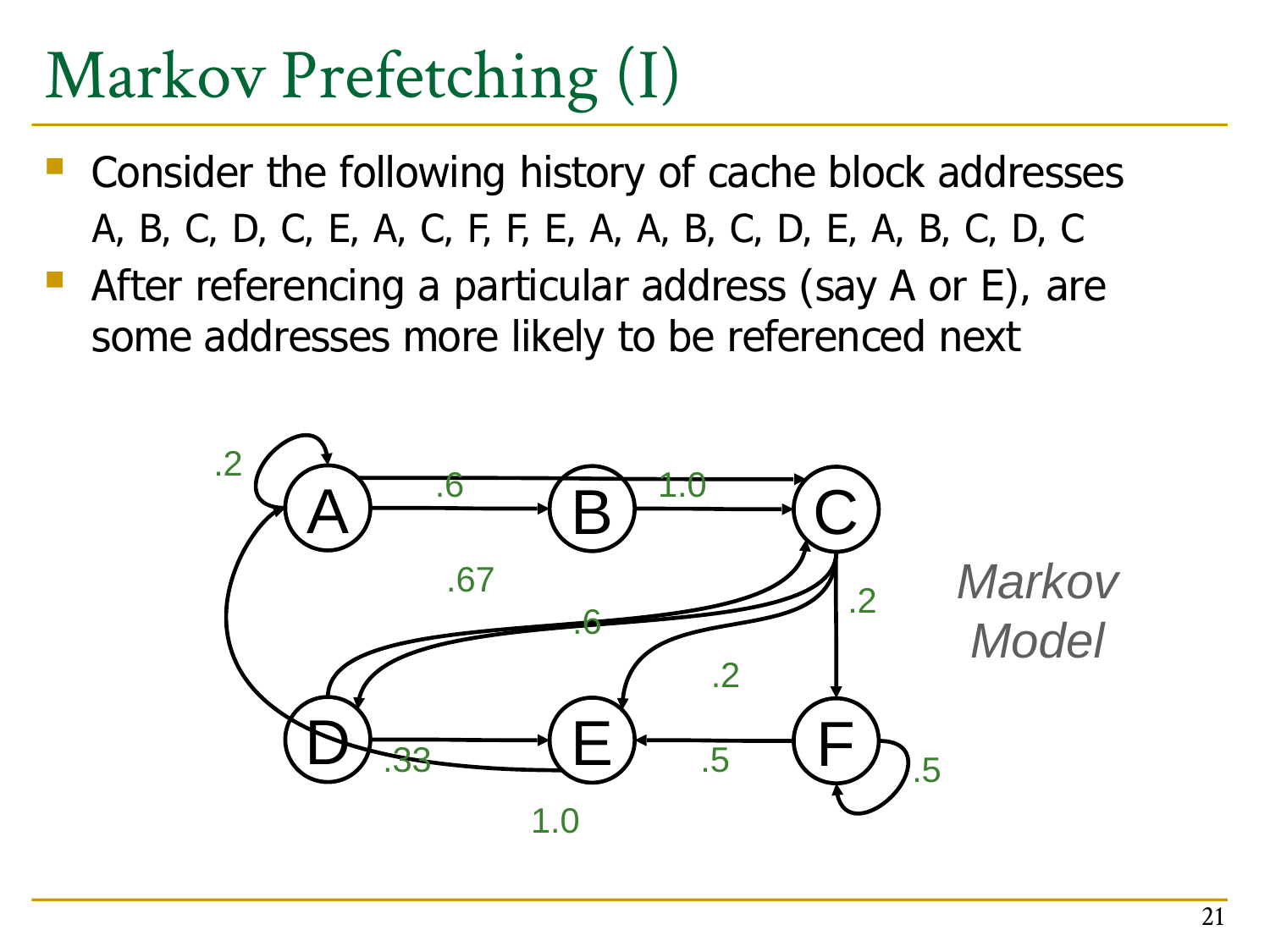

# Markov Prefetching (I)
Consider the following history of cache block addresses
A, B, C, D, C, E, A, C, F, F, E, A, A, B, C, D, E, A, B, C, D, C
After referencing a particular address (say A or E), are some addresses more likely to be referenced next

.2
.6
1.0
A
B
C
Markov
Model
.67
.2
.6
.2
D
E
F
.33
.5
.5
1.0
21